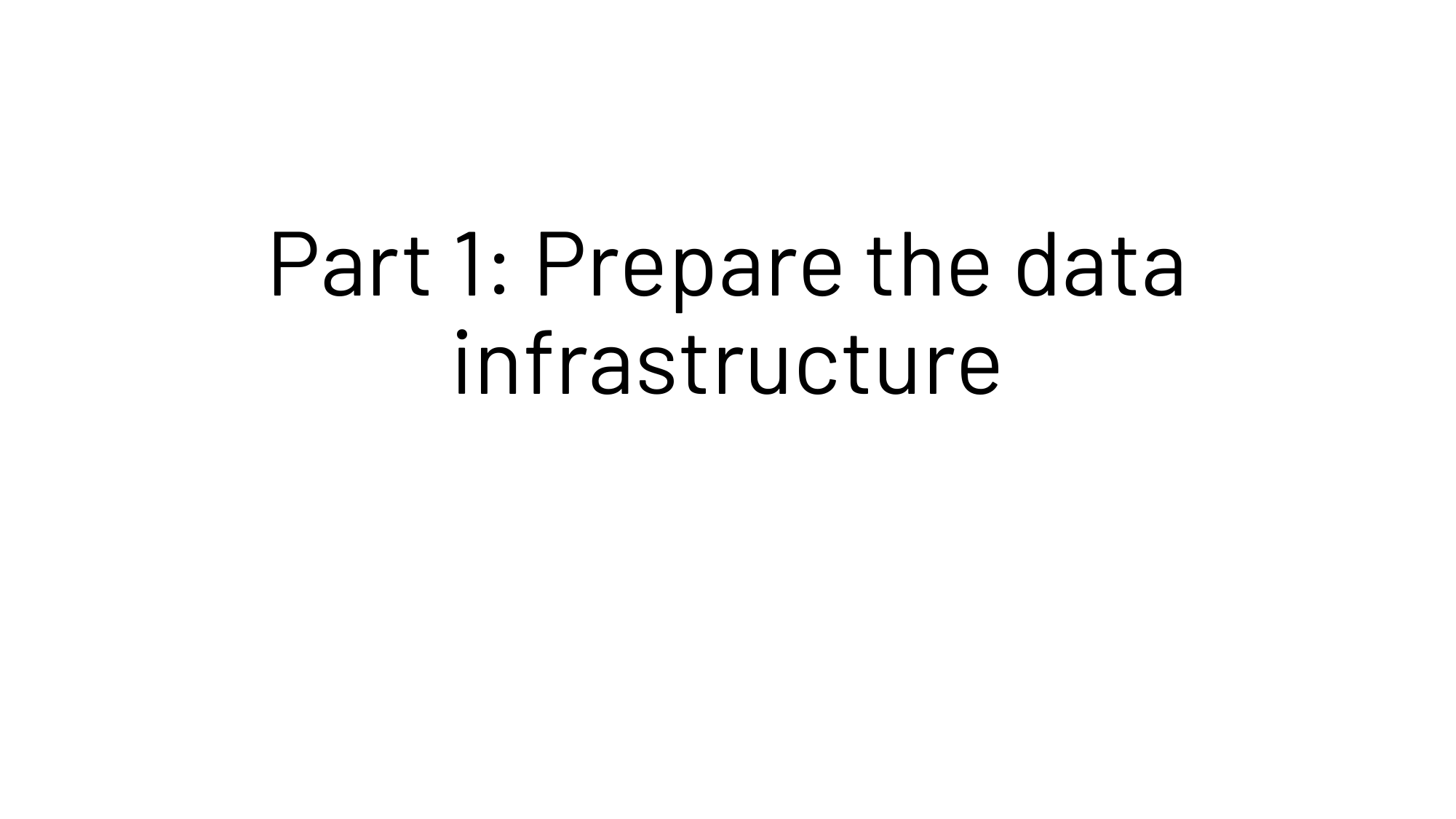

# Part 1: Prepare the data infrastructure